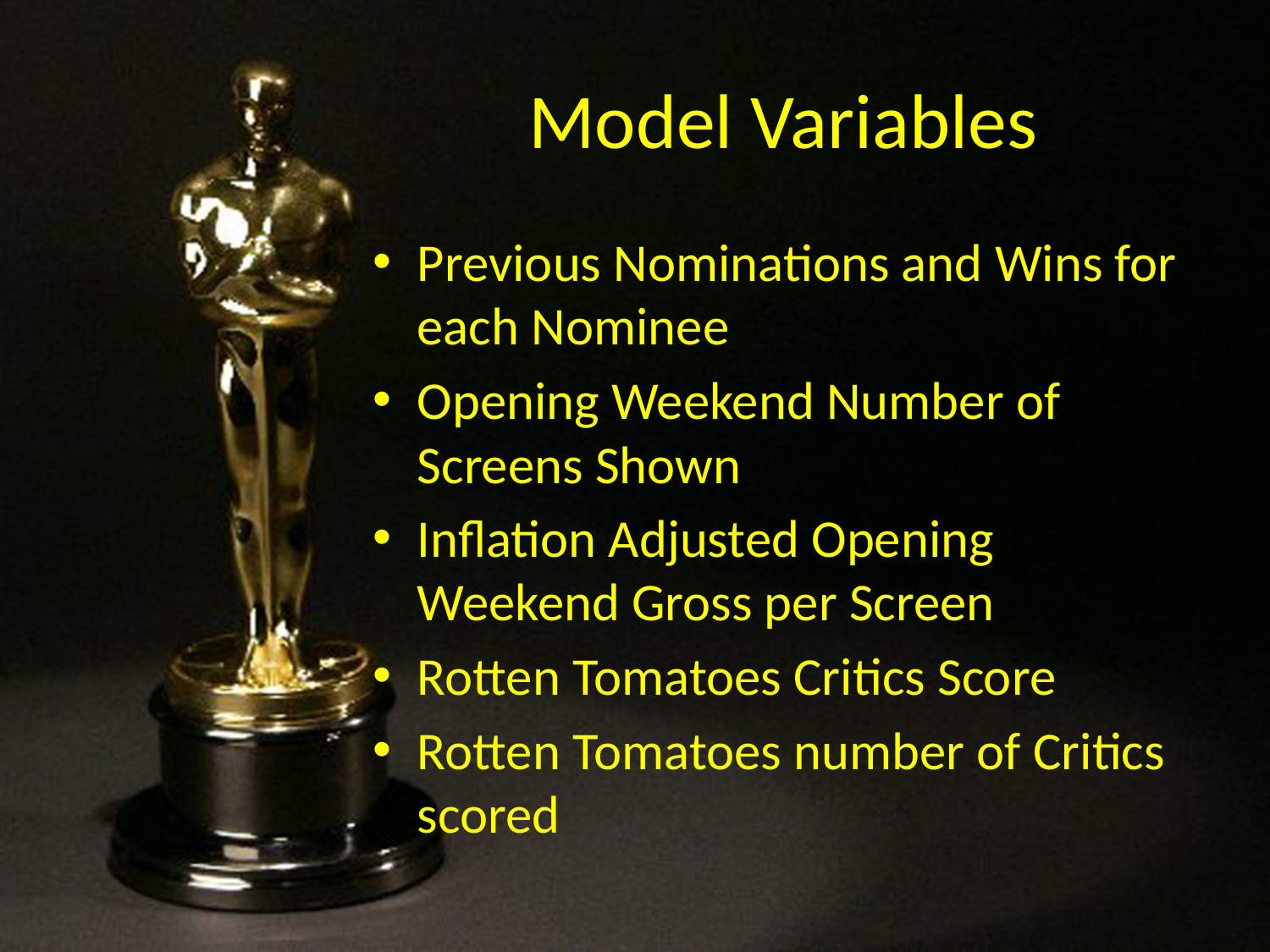

# Model Variables
Previous Nominations and Wins for each Nominee
Opening Weekend Number of Screens Shown
Inflation Adjusted Opening Weekend Gross per Screen
Rotten Tomatoes Critics Score
Rotten Tomatoes number of Critics scored